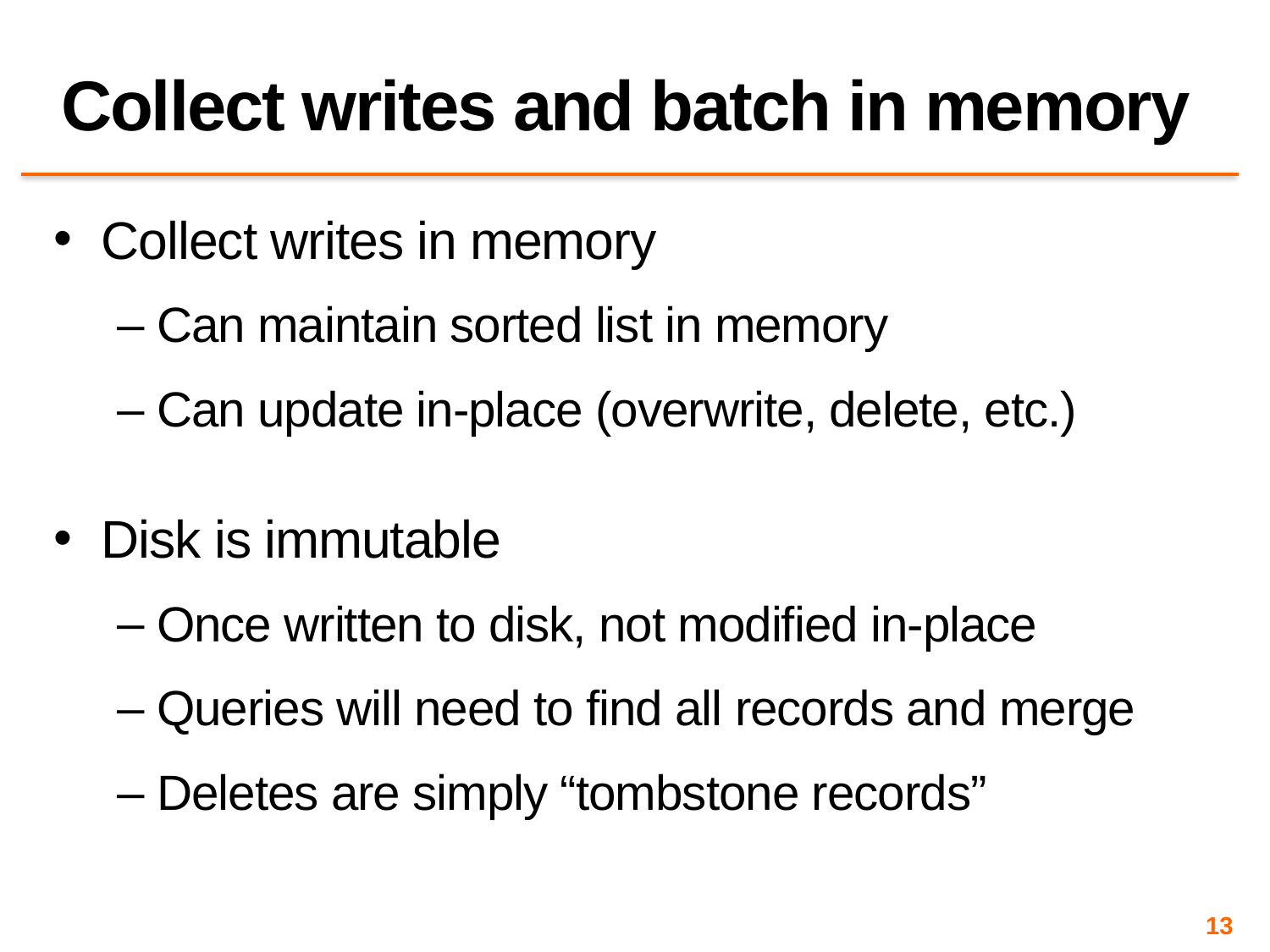

# Collect writes and batch in memory
Collect writes in memory
Can maintain sorted list in memory
Can update in-place (overwrite, delete, etc.)
Disk is immutable
Once written to disk, not modified in-place
Queries will need to find all records and merge
Deletes are simply “tombstone records”

13